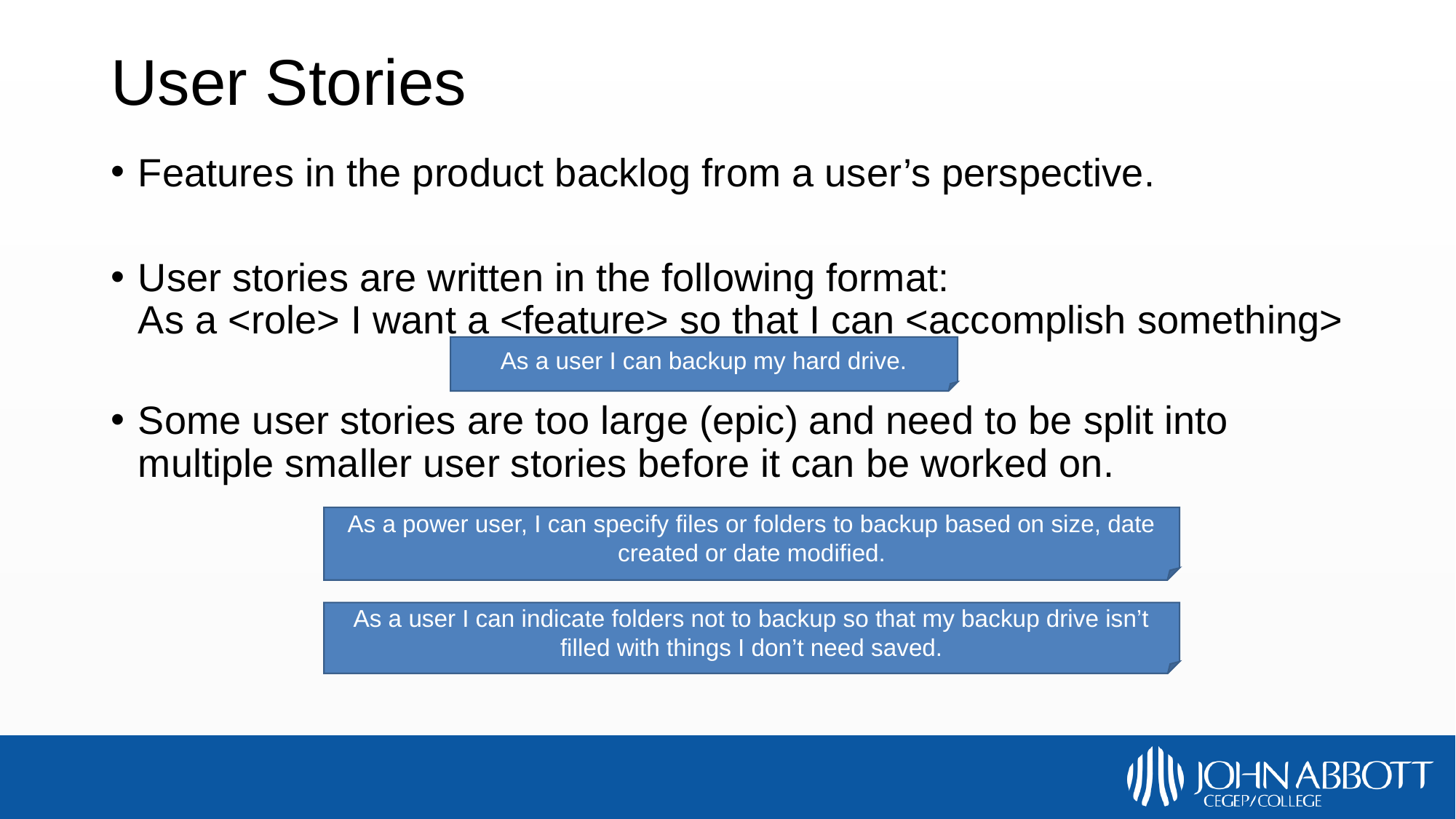

# User Stories
Features in the product backlog from a user’s perspective.
User stories are written in the following format:
As a <role> I want a <feature> so that I can <accomplish something>
Some user stories are too large (epic) and need to be split into multiple smaller user stories before it can be worked on.

As a user I can backup my hard drive.
As a power user, I can specify files or folders to backup based on size, date created or date modified.
As a user I can indicate folders not to backup so that my backup drive isn’t filled with things I don’t need saved.